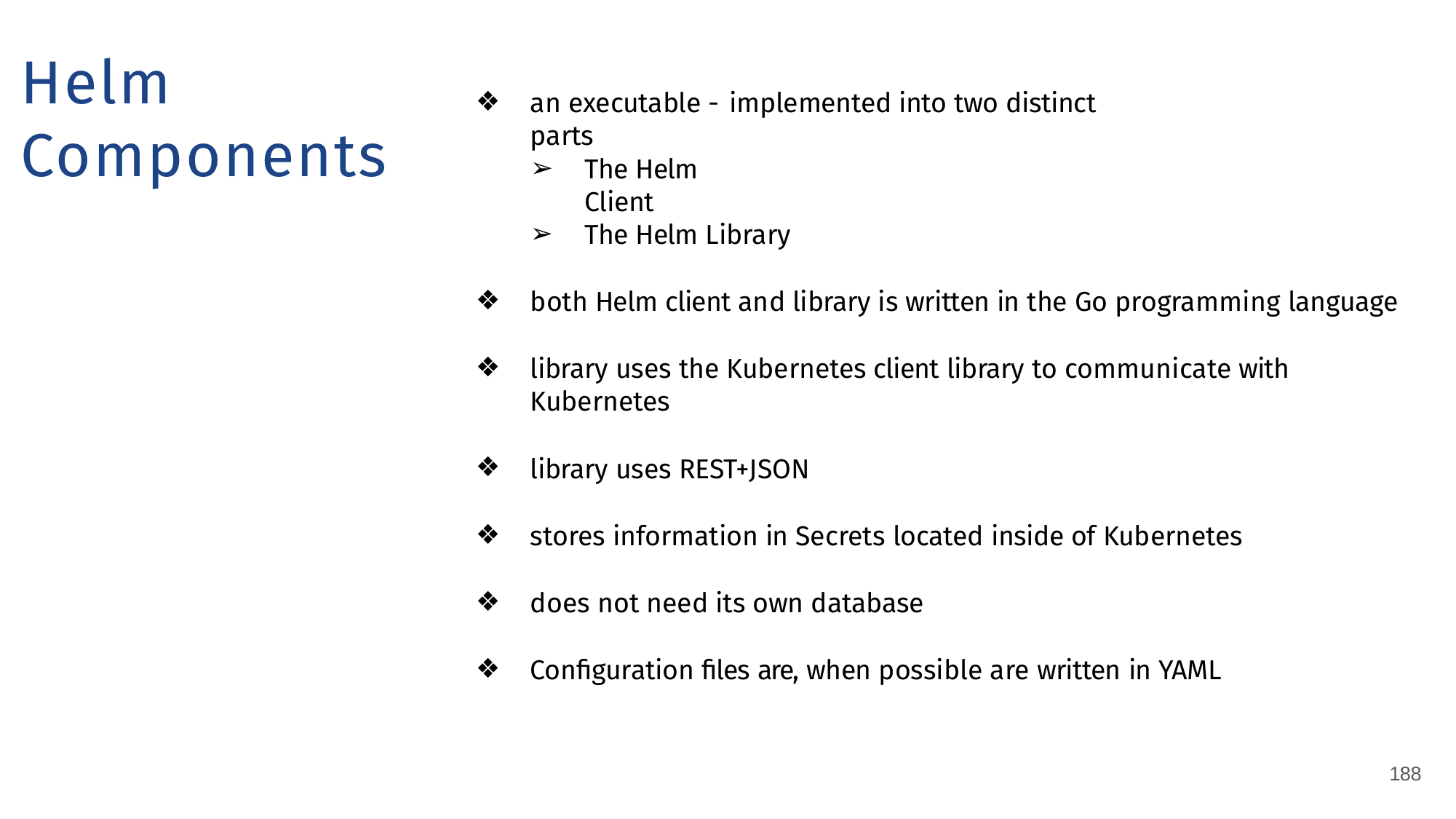

# Helm Components
an executable - implemented into two distinct parts
The Helm Client
The Helm Library

both Helm client and library is written in the Go programming language

library uses the Kubernetes client library to communicate with Kubernetes

library uses REST+JSON

stores information in Secrets located inside of Kubernetes

does not need its own database

Configuration files are, when possible are written in YAML
188